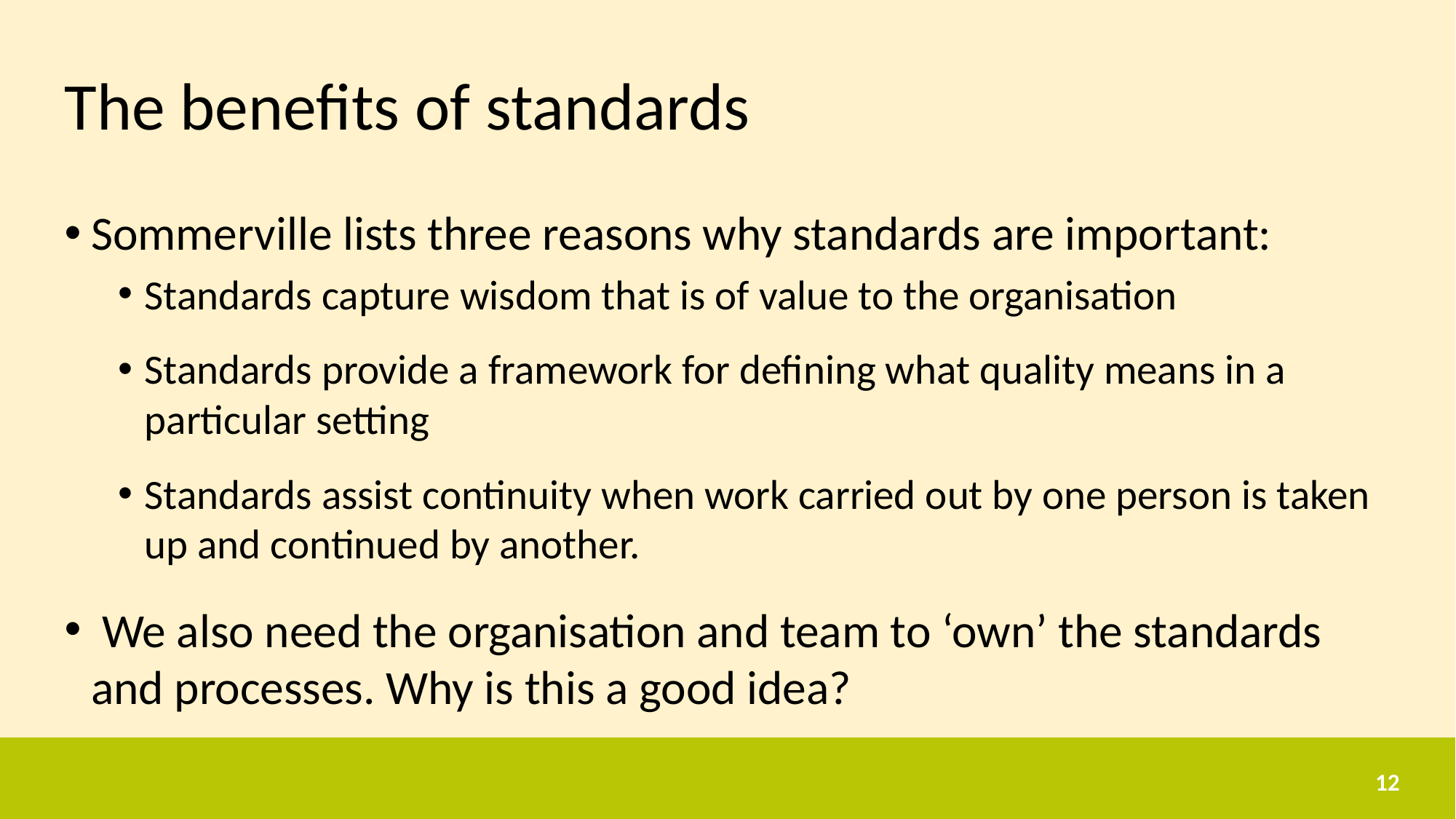

# The benefits of standards
Sommerville lists three reasons why standards are important:
Standards capture wisdom that is of value to the organisation
Standards provide a framework for defining what quality means in a particular setting
Standards assist continuity when work carried out by one person is taken up and continued by another.
 We also need the organisation and team to ‘own’ the standards and processes. Why is this a good idea?

12